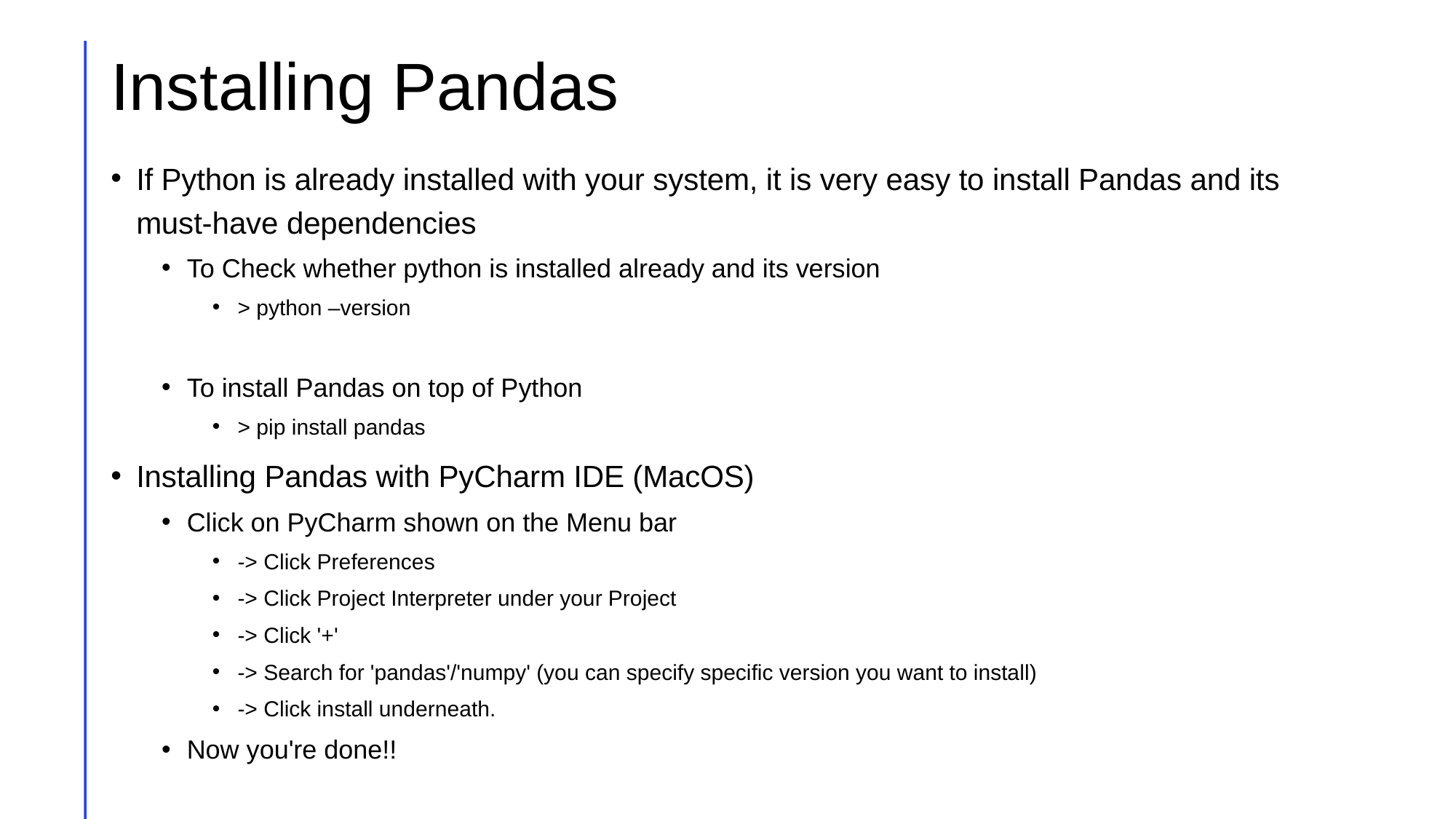

# Installing Pandas
If Python is already installed with your system, it is very easy to install Pandas and its must-have dependencies
To Check whether python is installed already and its version
> python –version

To install Pandas on top of Python
> pip install pandas
Installing Pandas with PyCharm IDE (MacOS)
Click on PyCharm shown on the Menu bar
-> Click Preferences
-> Click Project Interpreter under your Project
-> Click '+'
-> Search for 'pandas'/'numpy' (you can specify specific version you want to install)
-> Click install underneath.
Now you're done!!